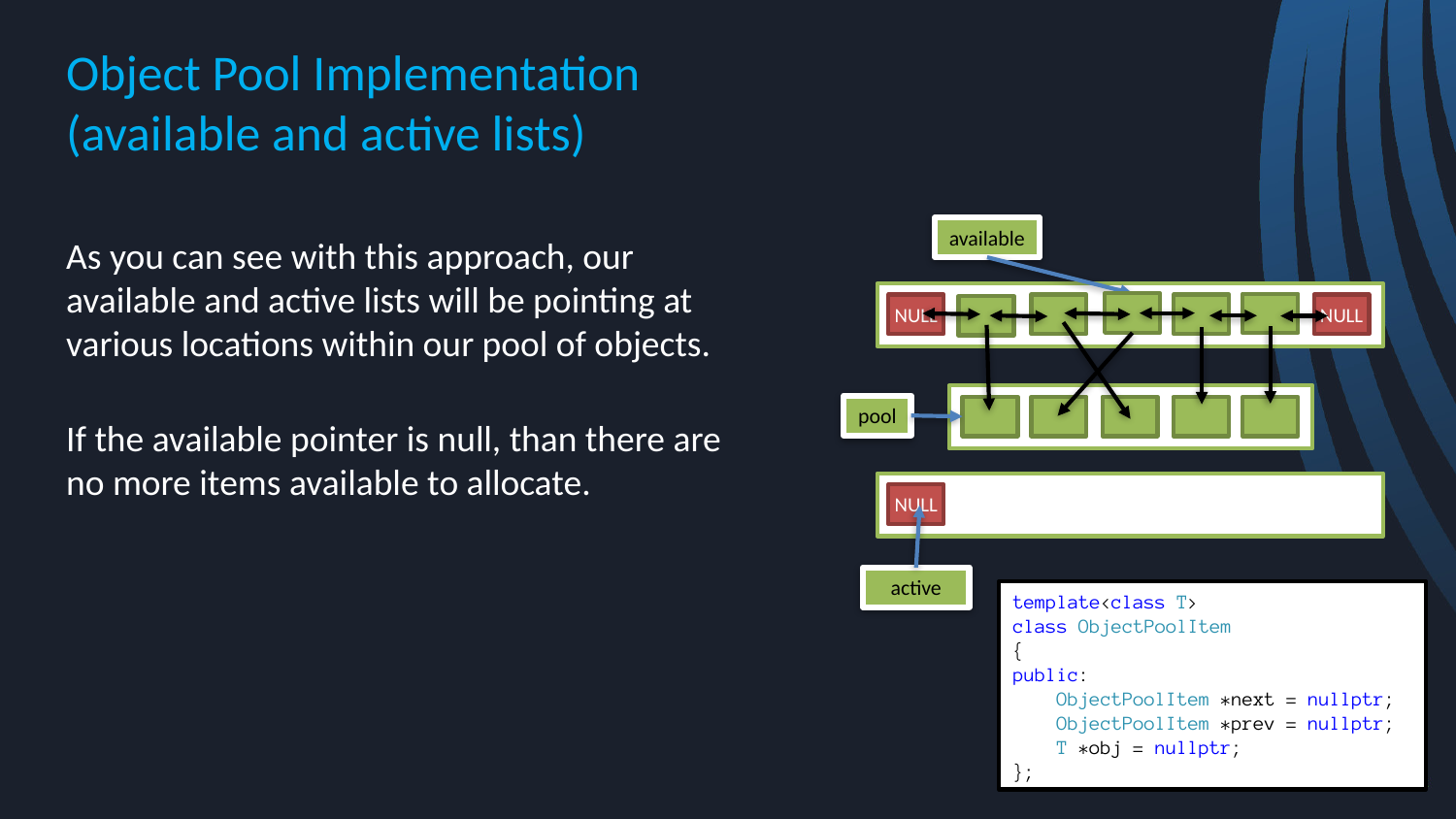

# Object Pool Implementation (available and active lists)
available
As you can see with this approach, our available and active lists will be pointing at various locations within our pool of objects.
If the available pointer is null, than there are no more items available to allocate.

NULL

NULL

pool

NULL
active
template<class T>
class ObjectPoolItem
{
public:
    ObjectPoolItem *next = nullptr;
    ObjectPoolItem *prev = nullptr;
    T *obj = nullptr;
};